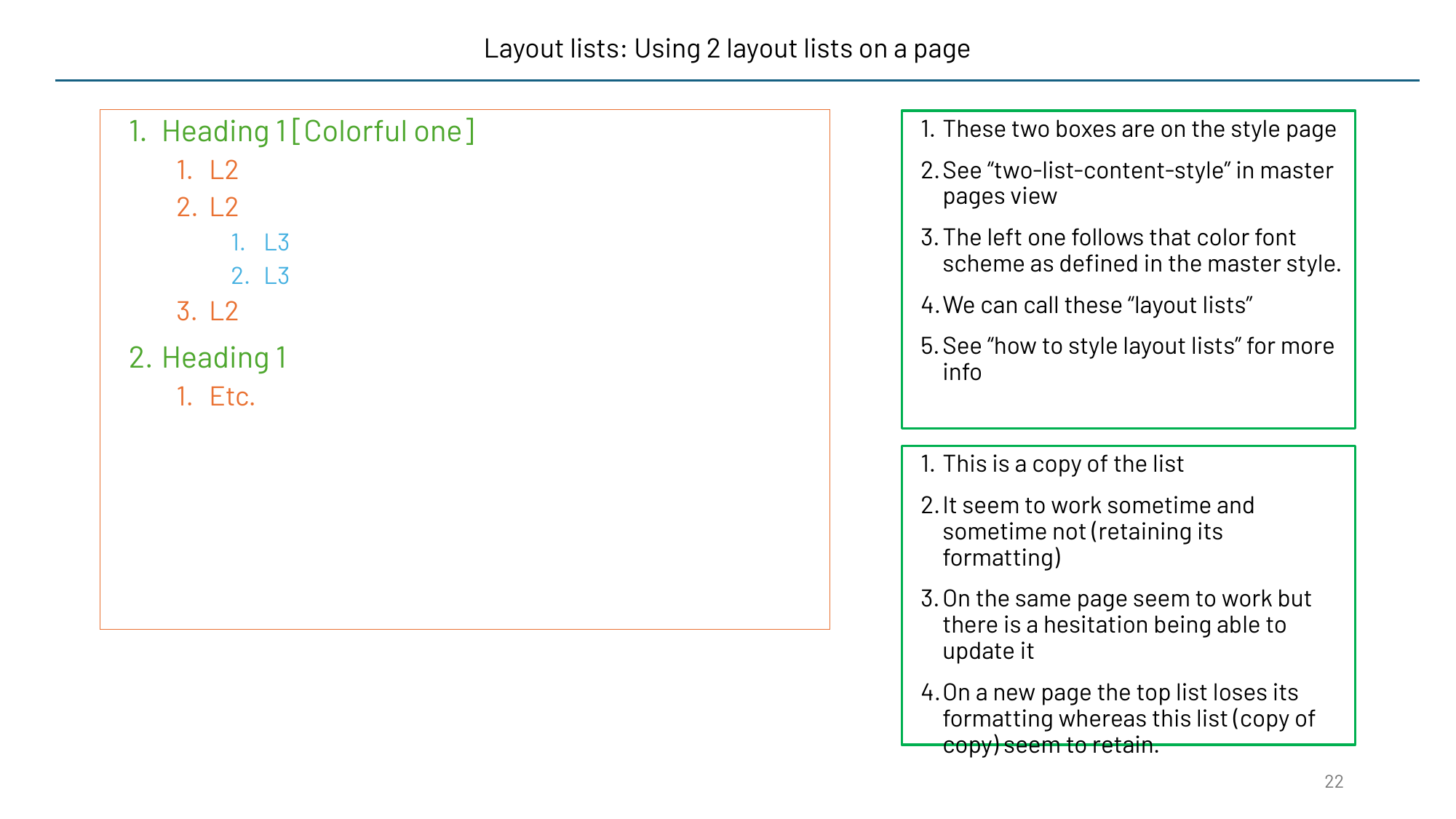

# Layout lists: Using 2 layout lists on a page
Heading 1 [Colorful one]
L2
L2
L3
L3
L2
Heading 1
Etc.
These two boxes are on the style page
See “two-list-content-style” in master pages view
The left one follows that color font scheme as defined in the master style.
We can call these “layout lists”
See “how to style layout lists” for more info
This is a copy of the list
It seem to work sometime and sometime not (retaining its formatting)
On the same page seem to work but there is a hesitation being able to update it
On a new page the top list loses its formatting whereas this list (copy of copy) seem to retain.
22